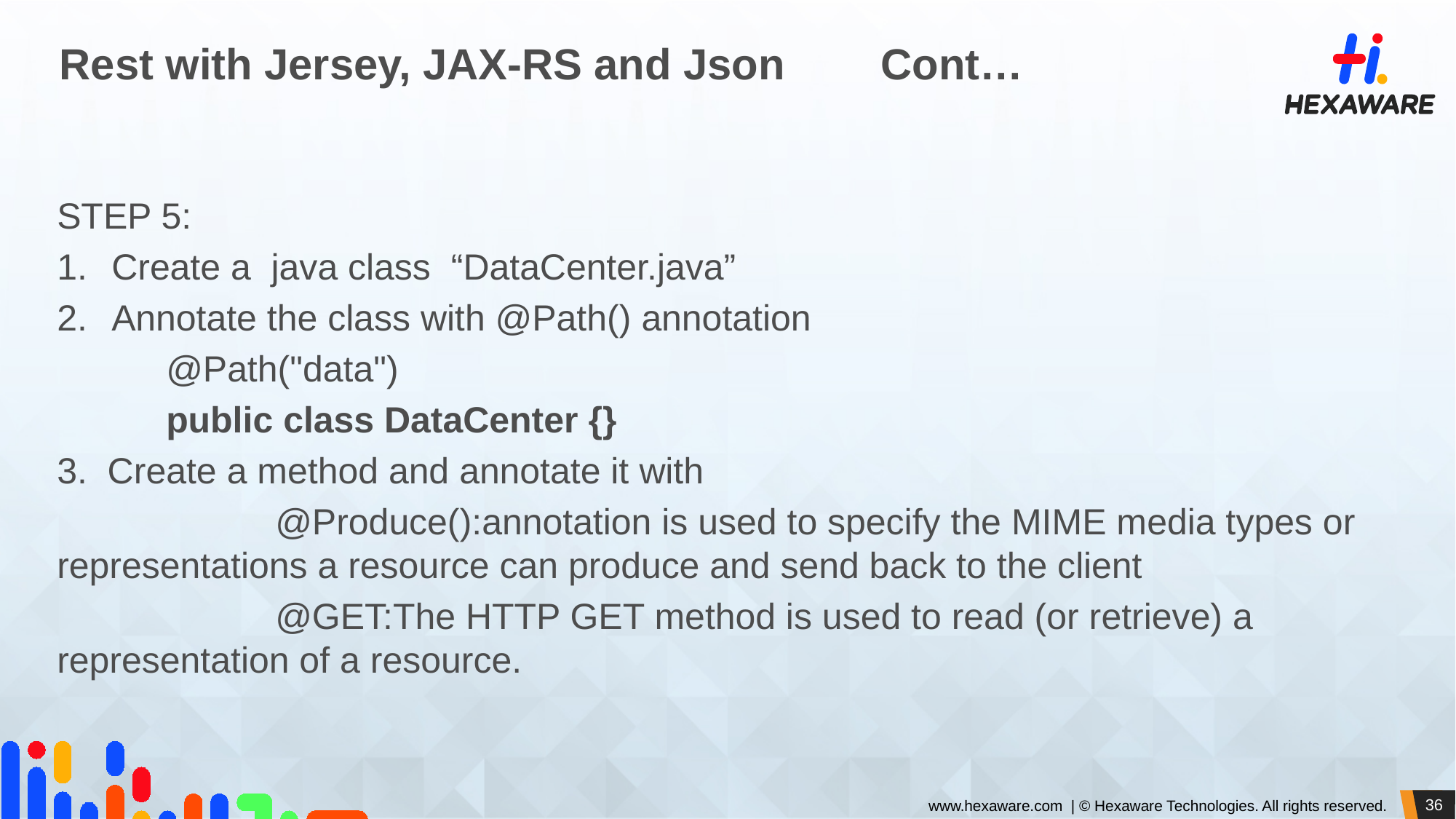

# Rest with Jersey, JAX-RS and Json        Cont…
STEP 5:
Create a  java class  “DataCenter.java”
Annotate the class with @Path() annotation
	@Path("data")
	public class DataCenter {}
3.  Create a method and annotate it with
		@Produce():annotation is used to specify the MIME media types or representations a resource can produce and send back to the client
		@GET:The HTTP GET method is used to read (or retrieve) a representation of a resource.